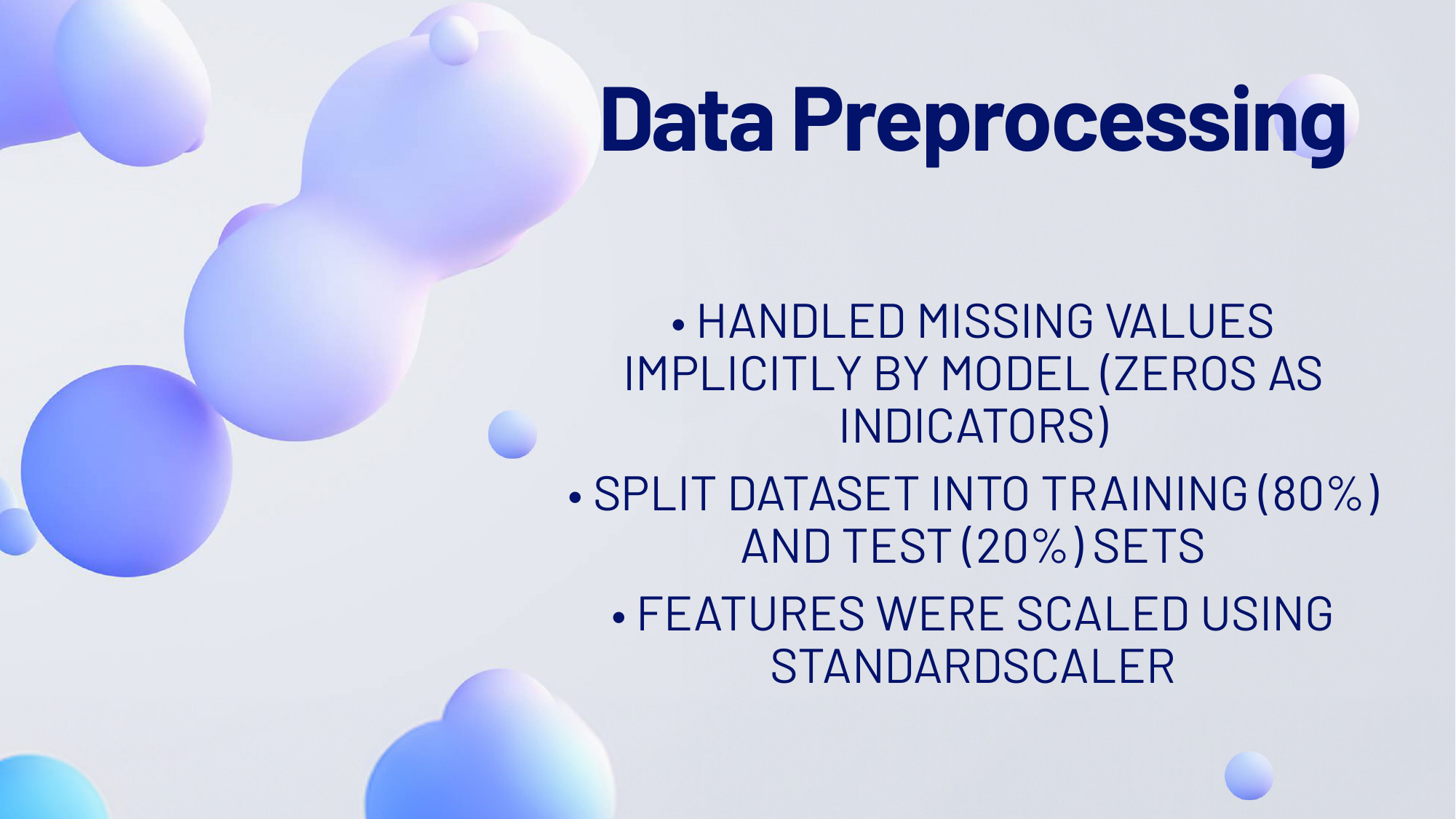

# Data Preprocessing
• Handled missing values implicitly by model (zeros as indicators)
• Split dataset into training (80%) and test (20%) sets
• Features were scaled using StandardScaler